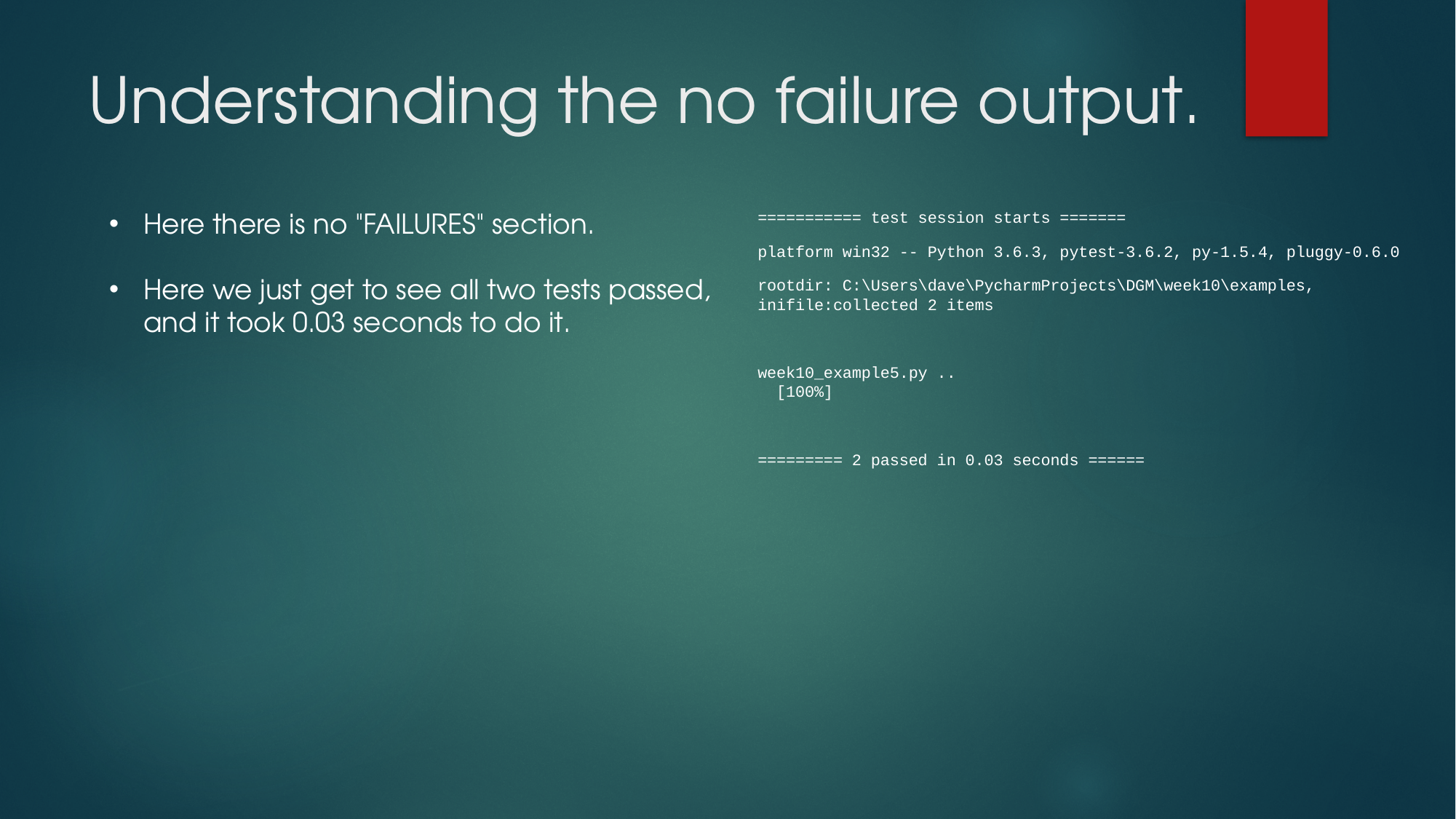

# Understanding the no failure output.
Here there is no "FAILURES" section.

Here we just get to see all two tests passed, and it took 0.03 seconds to do it.
=========== test session starts =======
platform win32 -- Python 3.6.3, pytest-3.6.2, py-1.5.4, pluggy-0.6.0
rootdir: C:\Users\dave\PycharmProjects\DGM\week10\examples, inifile:collected 2 items

week10_example5.py ..                                                    [100%]

========= 2 passed in 0.03 seconds ======